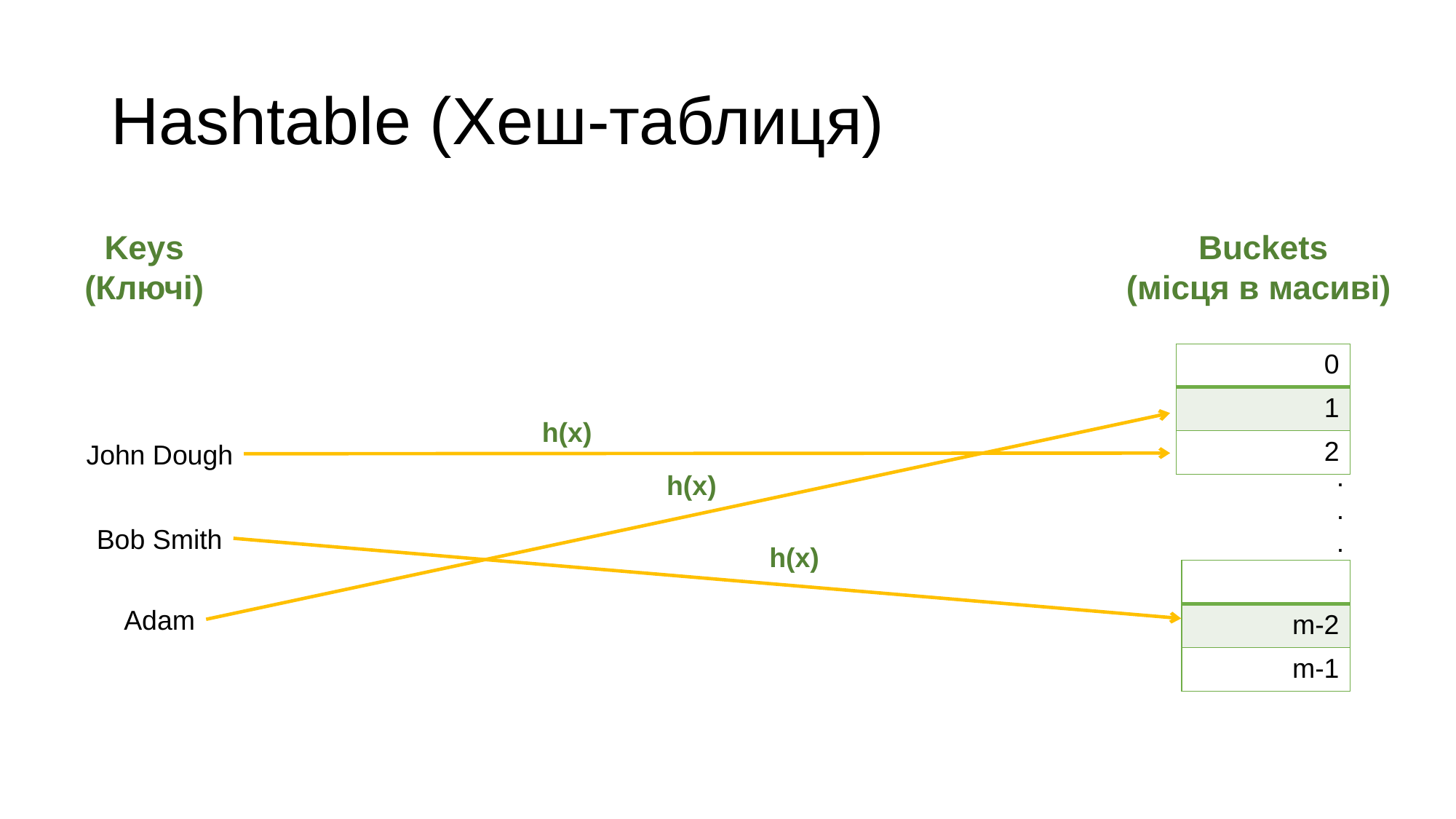

# Hashtable (Хеш-таблиця)
Keys
(Ключі)
Buckets
(місця в масиві)
| 0 |
| --- |
| 1 |
| 2 |
h(x)
John Dough
.
.
.
h(x)
Bob Smith
h(x)
|  |
| --- |
| m-2 |
| m-1 |
Adam